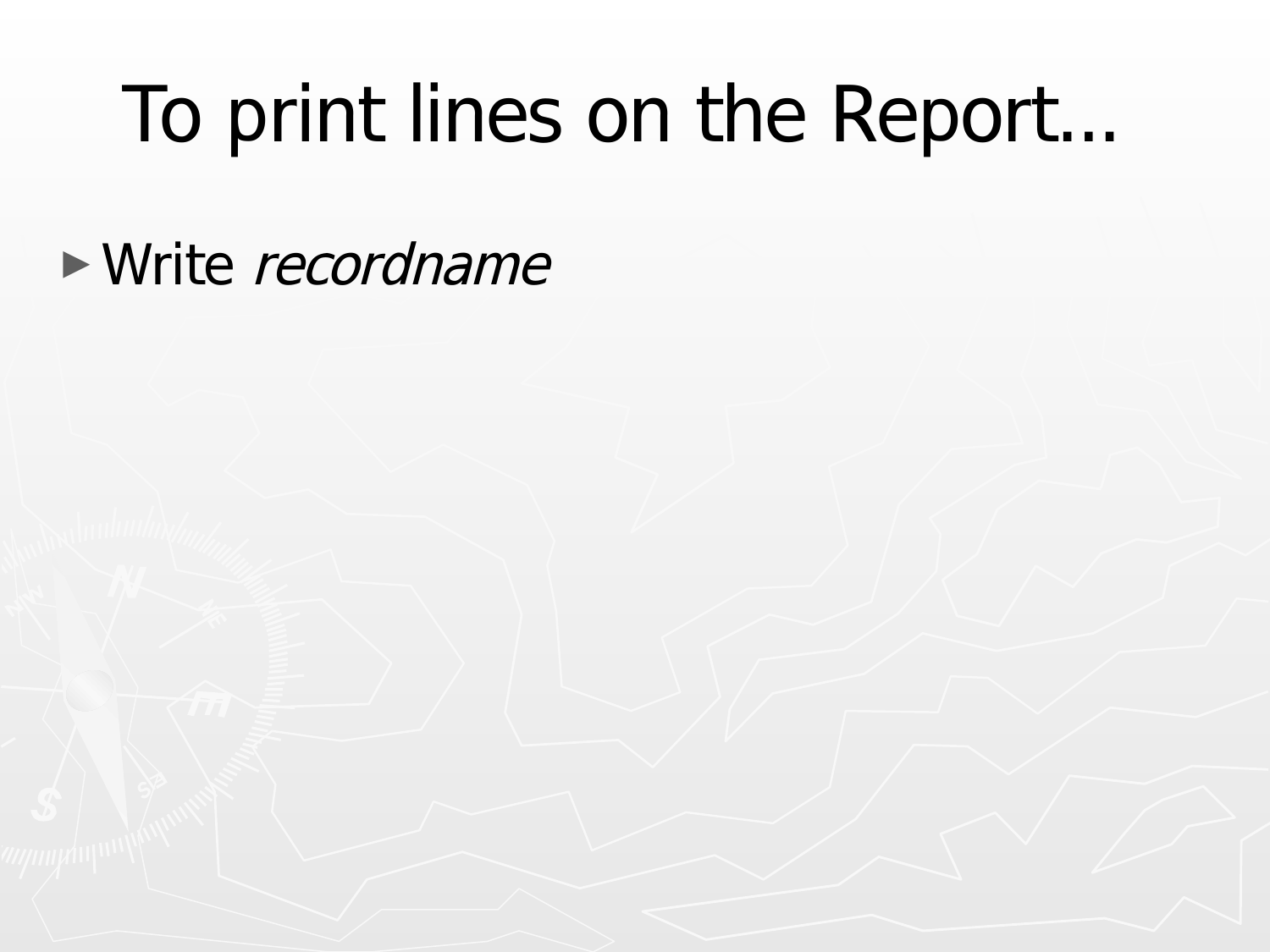

# To print lines on the Report…
Write recordname